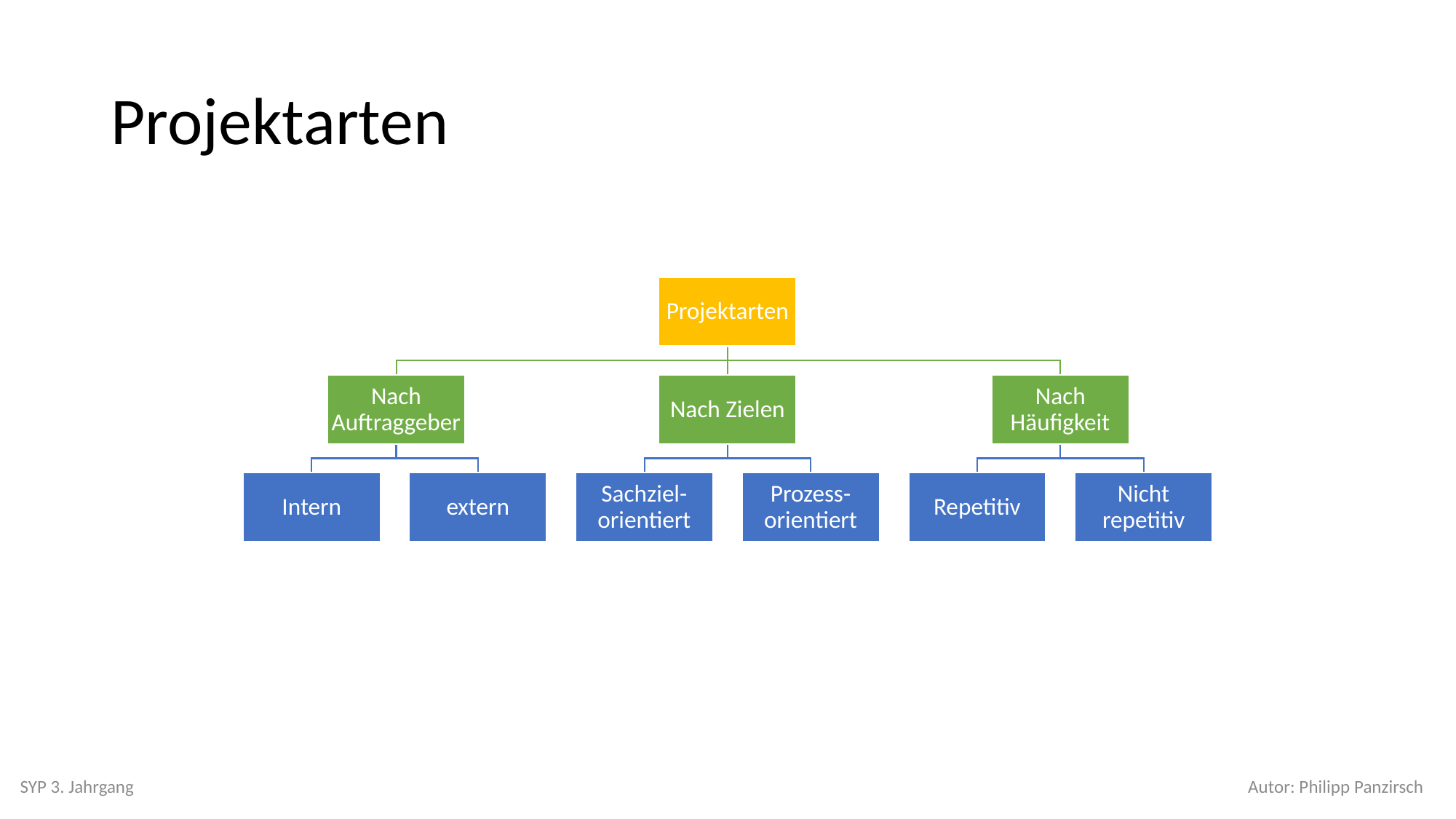

# Projektarten
Projektarten

Nach Auftraggeber
Nach Zielen
Nach Häufigkeit

Intern
extern
Sachziel-orientiert
Prozess-orientiert
Repetitiv
Nicht repetitiv
SYP 3. Jahrgang
Autor: Philipp Panzirsch